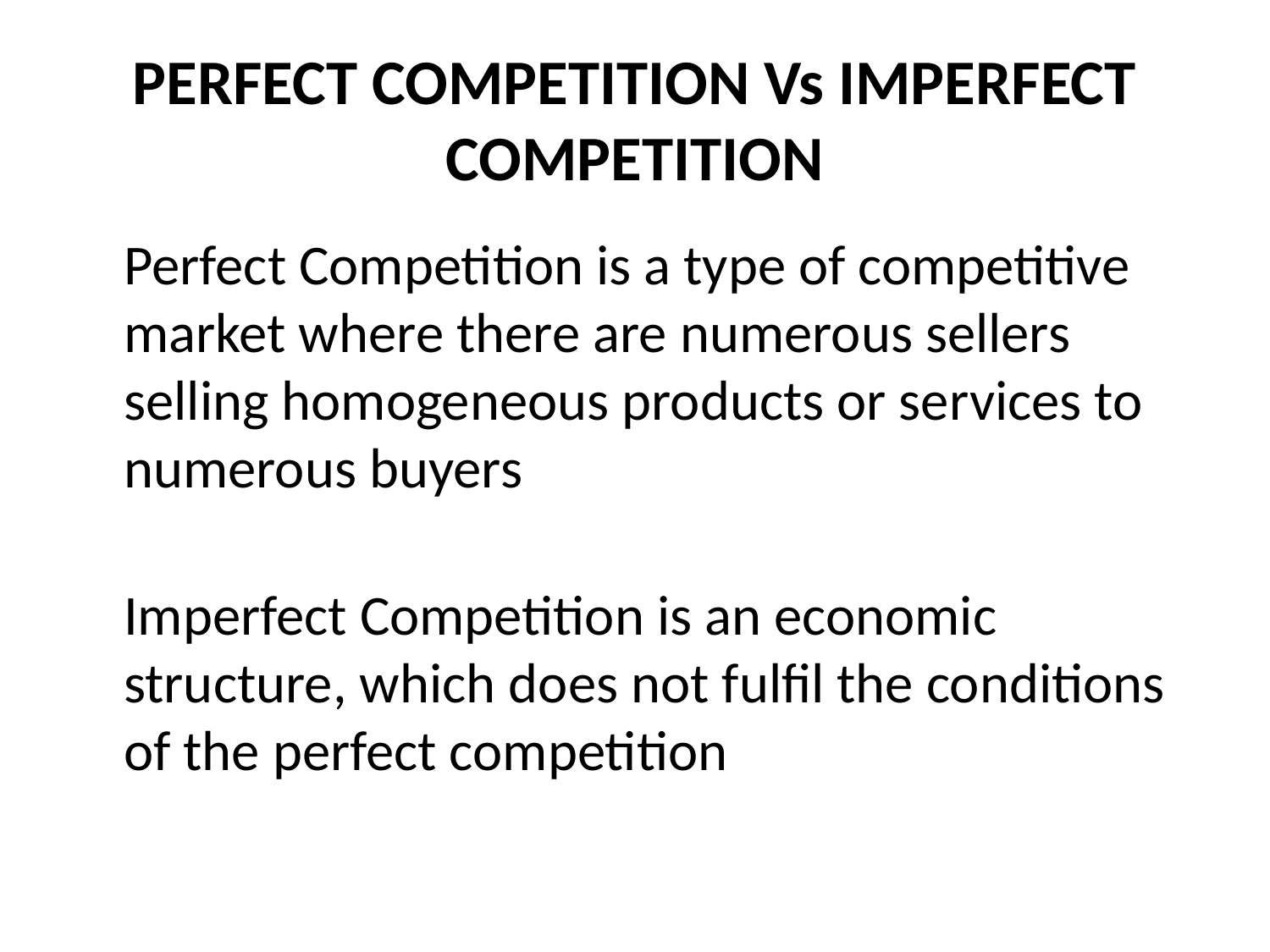

# PERFECT COMPETITION Vs IMPERFECT COMPETITION
	Perfect Competition is a type of competitive market where there are numerous sellers selling homogeneous products or services to numerous buyers
	Imperfect Competition is an economic structure, which does not fulfil the conditions of the perfect competition